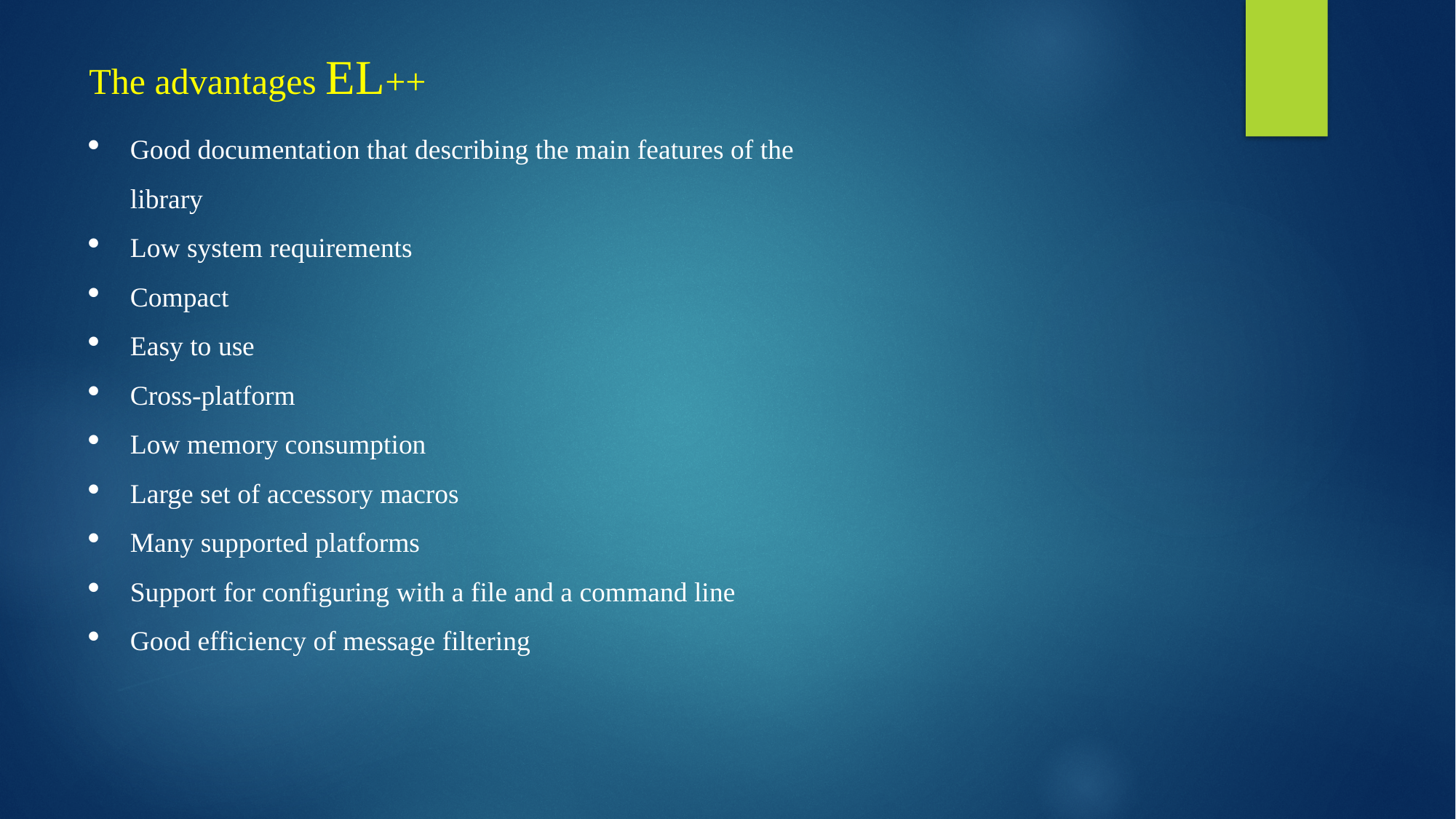

The advantages EL++
Good documentation that describing the main features of the library
Low system requirements
Compact
Easy to use
Cross-platform
Low memory consumption
Large set of accessory macros
Many supported platforms
Support for configuring with a file and a command line
Good efficiency of message filtering